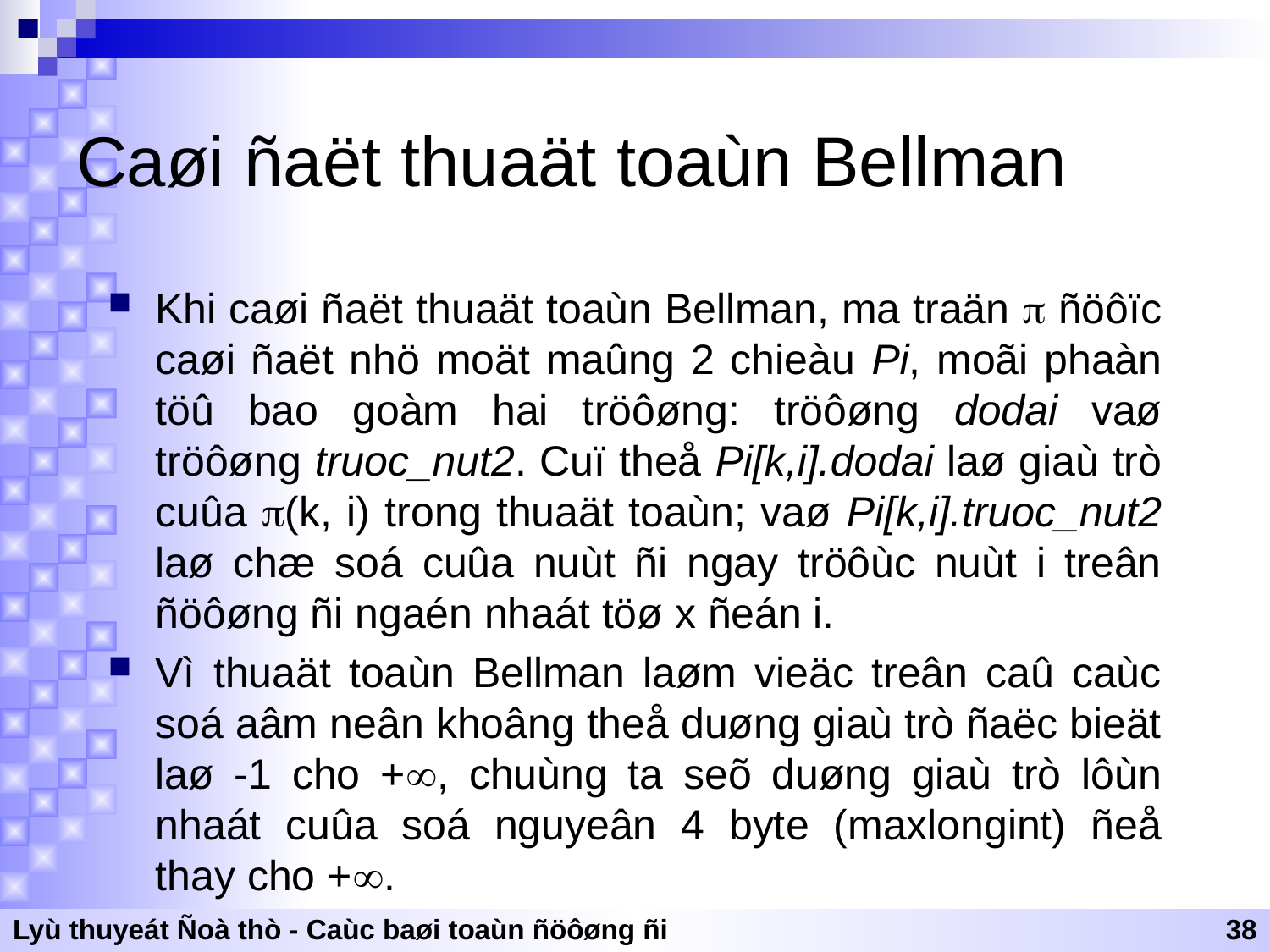

# Caøi ñaët thuaät toaùn Bellman
Khi caøi ñaët thuaät toaùn Bellman, ma traän π ñöôïc caøi ñaët nhö moät maûng 2 chieàu Pi, moãi phaàn töû bao goàm hai tröôøng: tröôøng dodai vaø tröôøng truoc_nut2. Cuï theå Pi[k,i].dodai laø giaù trò cuûa π(k, i) trong thuaät toaùn; vaø Pi[k,i].truoc_nut2 laø chæ soá cuûa nuùt ñi ngay tröôùc nuùt i treân ñöôøng ñi ngaén nhaát töø x ñeán i.
Vì thuaät toaùn Bellman laøm vieäc treân caû caùc soá aâm neân khoâng theå duøng giaù trò ñaëc bieät laø -1 cho +∞, chuùng ta seõ duøng giaù trò lôùn nhaát cuûa soá nguyeân 4 byte (maxlongint) ñeå thay cho +∞.
Lyù thuyeát Ñoà thò - Caùc baøi toaùn ñöôøng ñi
38